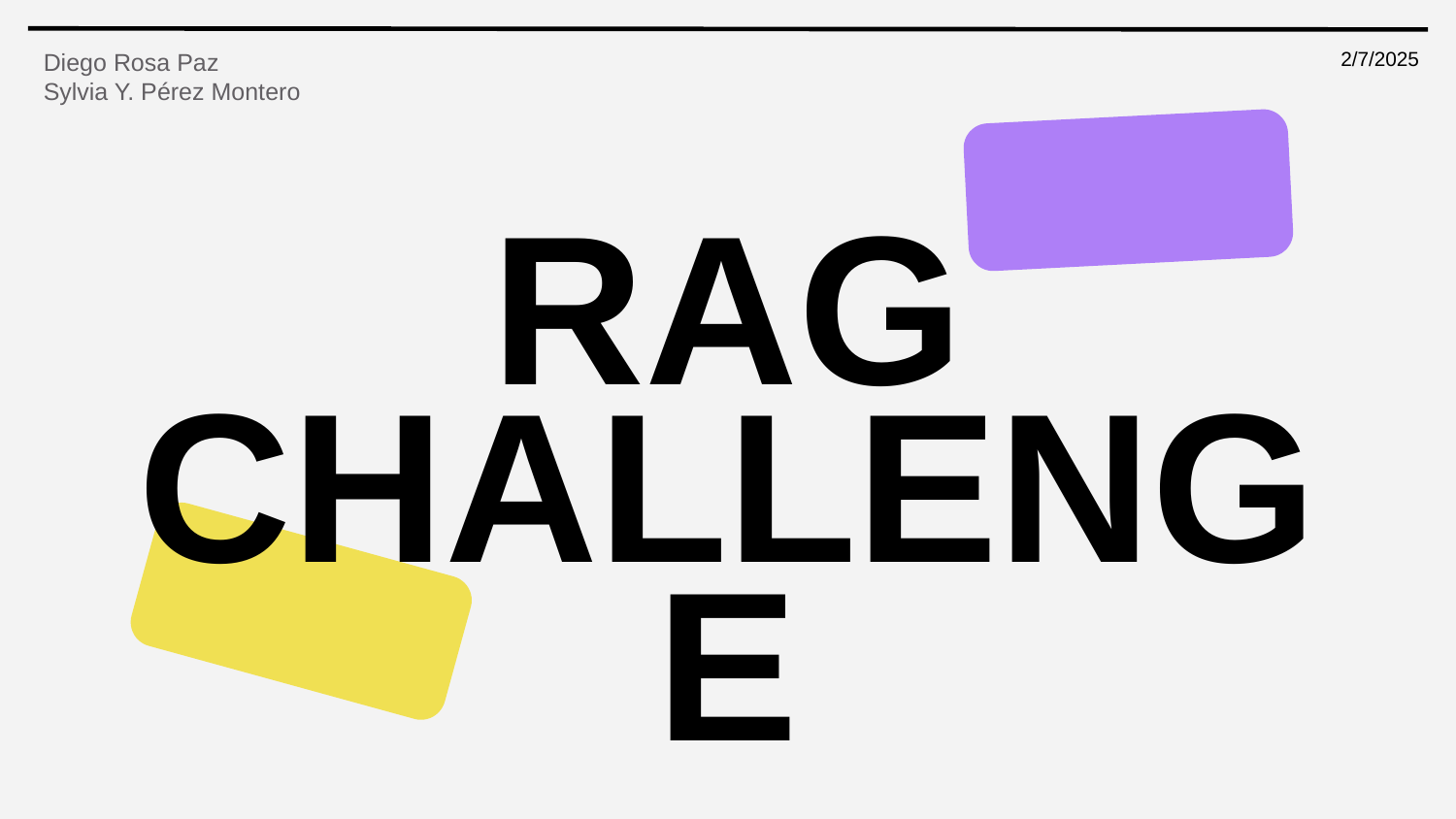

2/7/2025
Diego Rosa Paz
Sylvia Y. Pérez Montero

# RAG
CHALLENGE